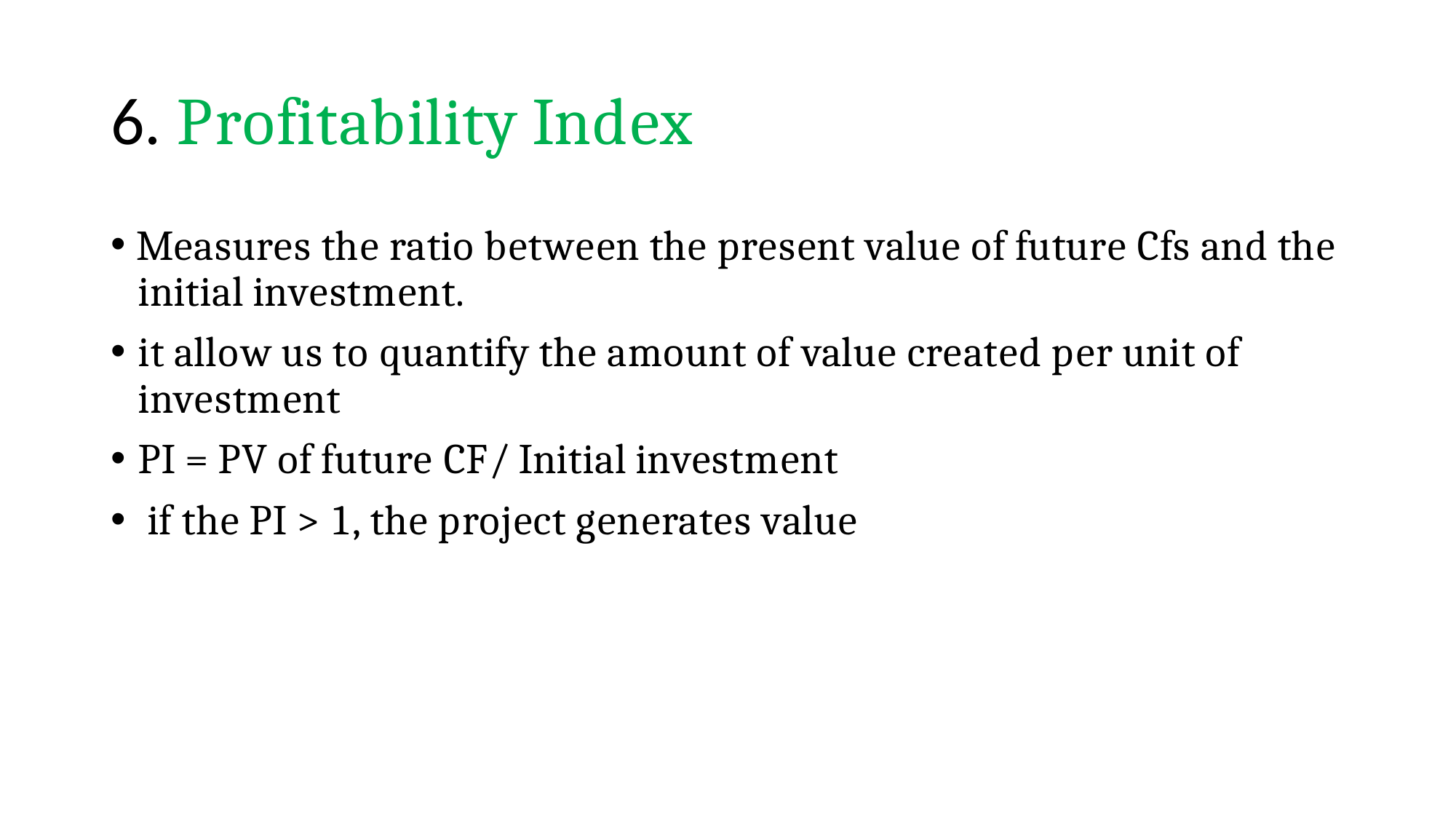

# 6. Profitability Index
Measures the ratio between the present value of future Cfs and the initial investment.
it allow us to quantify the amount of value created per unit of investment
PI = PV of future CF/ Initial investment
 if the PI > 1, the project generates value